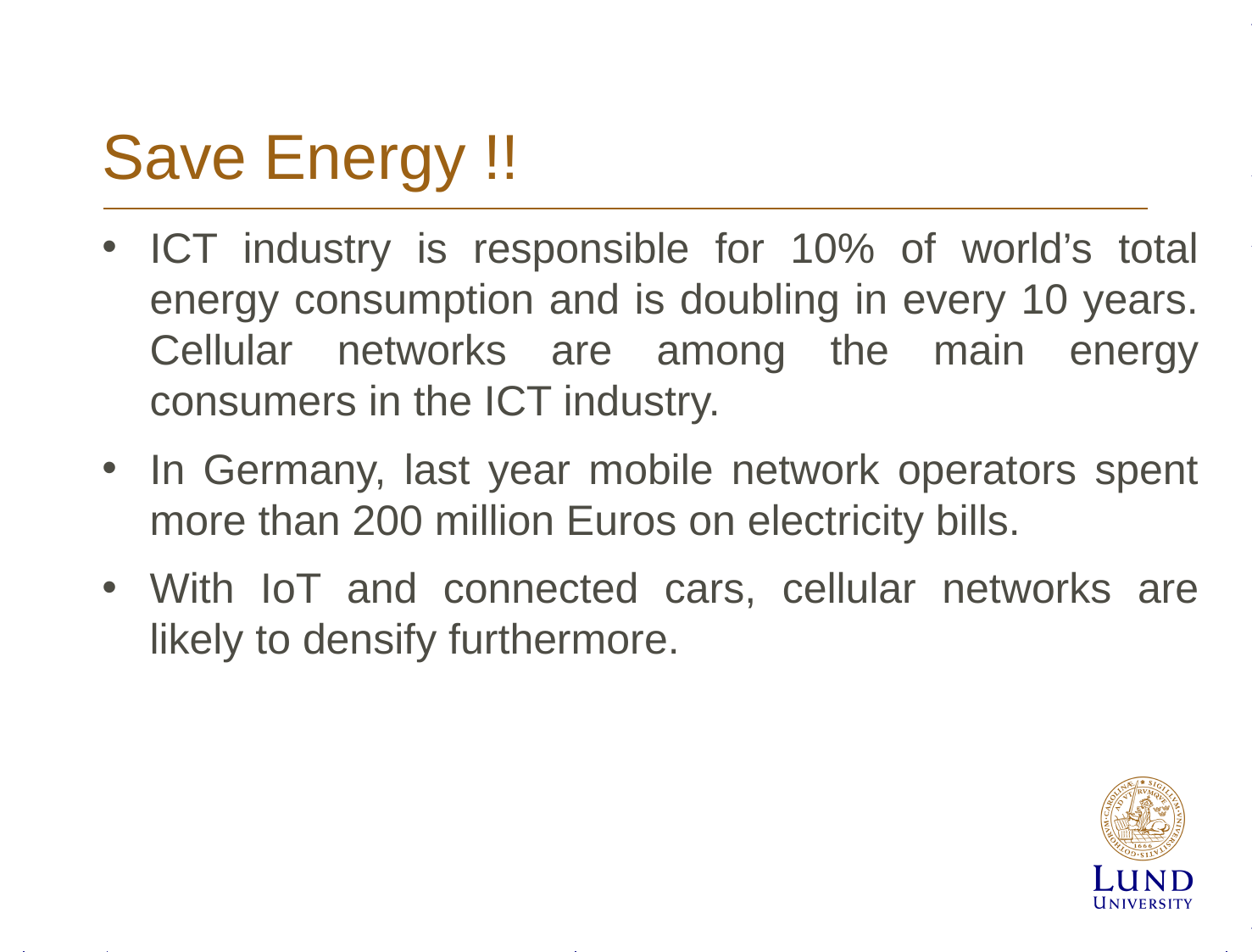

# Save Energy !!
ICT industry is responsible for 10% of world’s total energy consumption and is doubling in every 10 years. Cellular networks are among the main energy consumers in the ICT industry.
In Germany, last year mobile network operators spent more than 200 million Euros on electricity bills.
With IoT and connected cars, cellular networks are likely to densify furthermore.